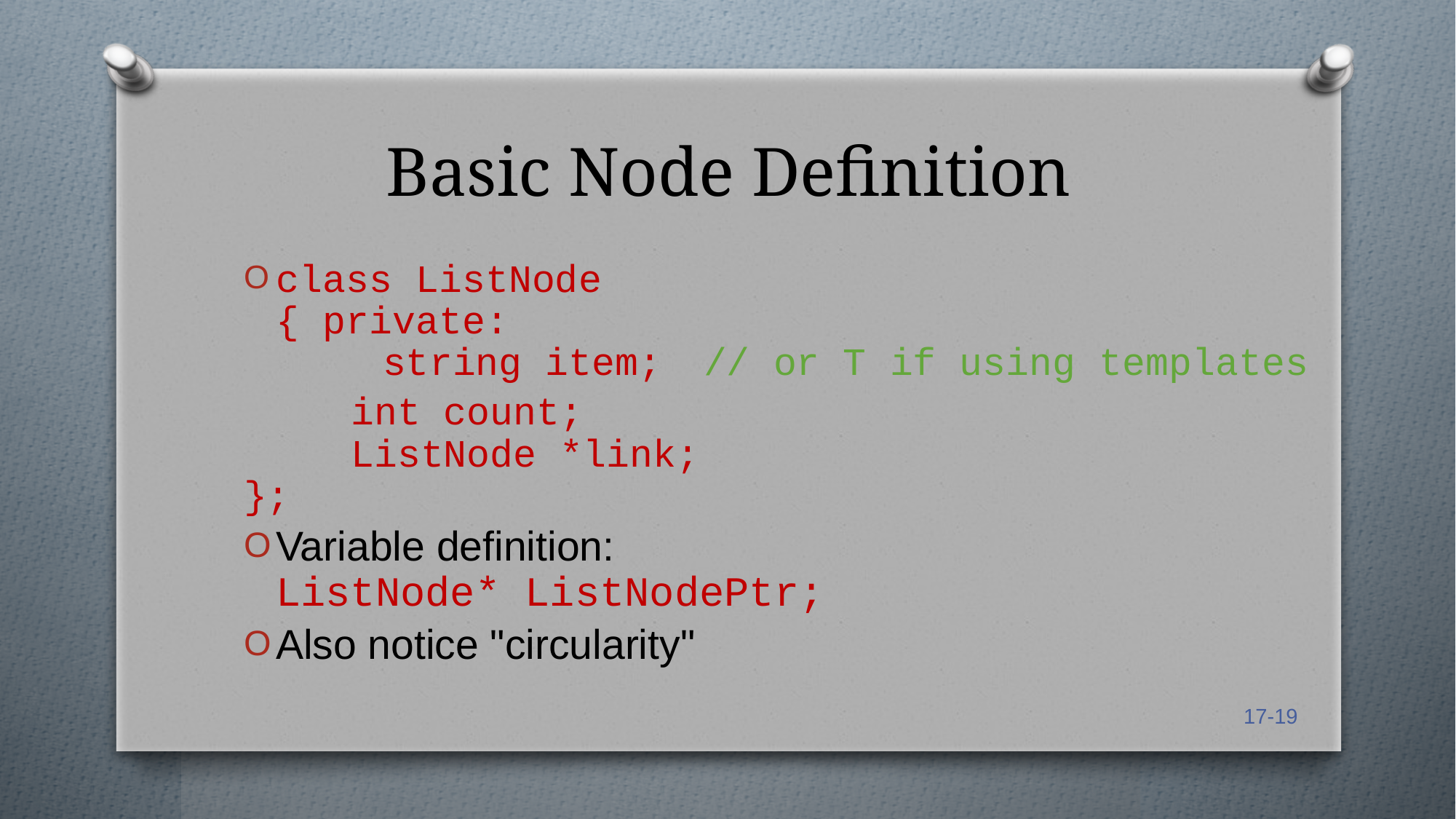

# Basic Node Definition
class ListNode
{ private:
	string item;	// or T if using templates
	int count;
	ListNode *link;
};
Variable definition:
ListNode* ListNodePtr;
Also notice "circularity"
17-19